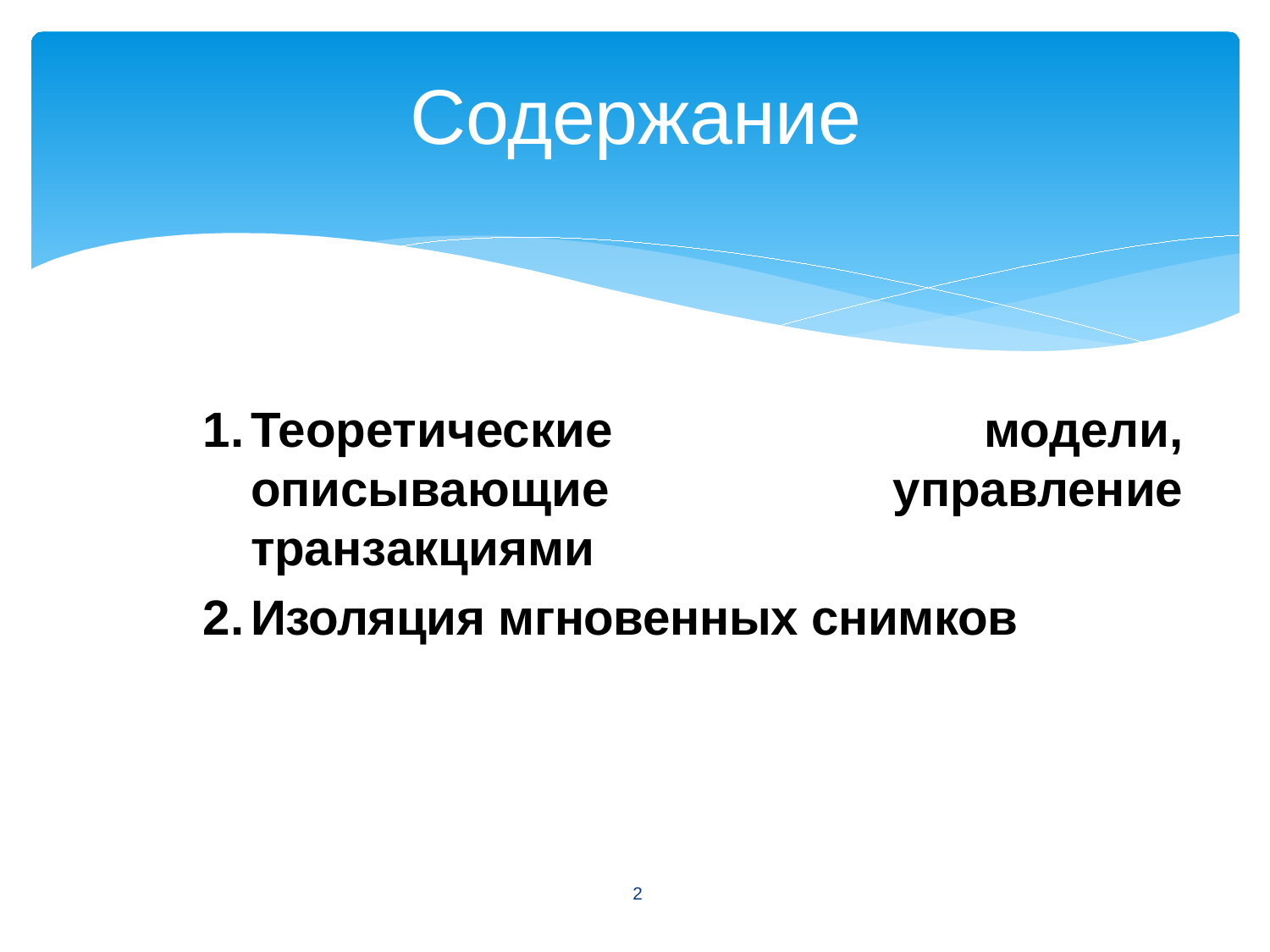

# Содержание
Теоретические модели, описывающие управление транзакциями
Изоляция мгновенных снимков
2